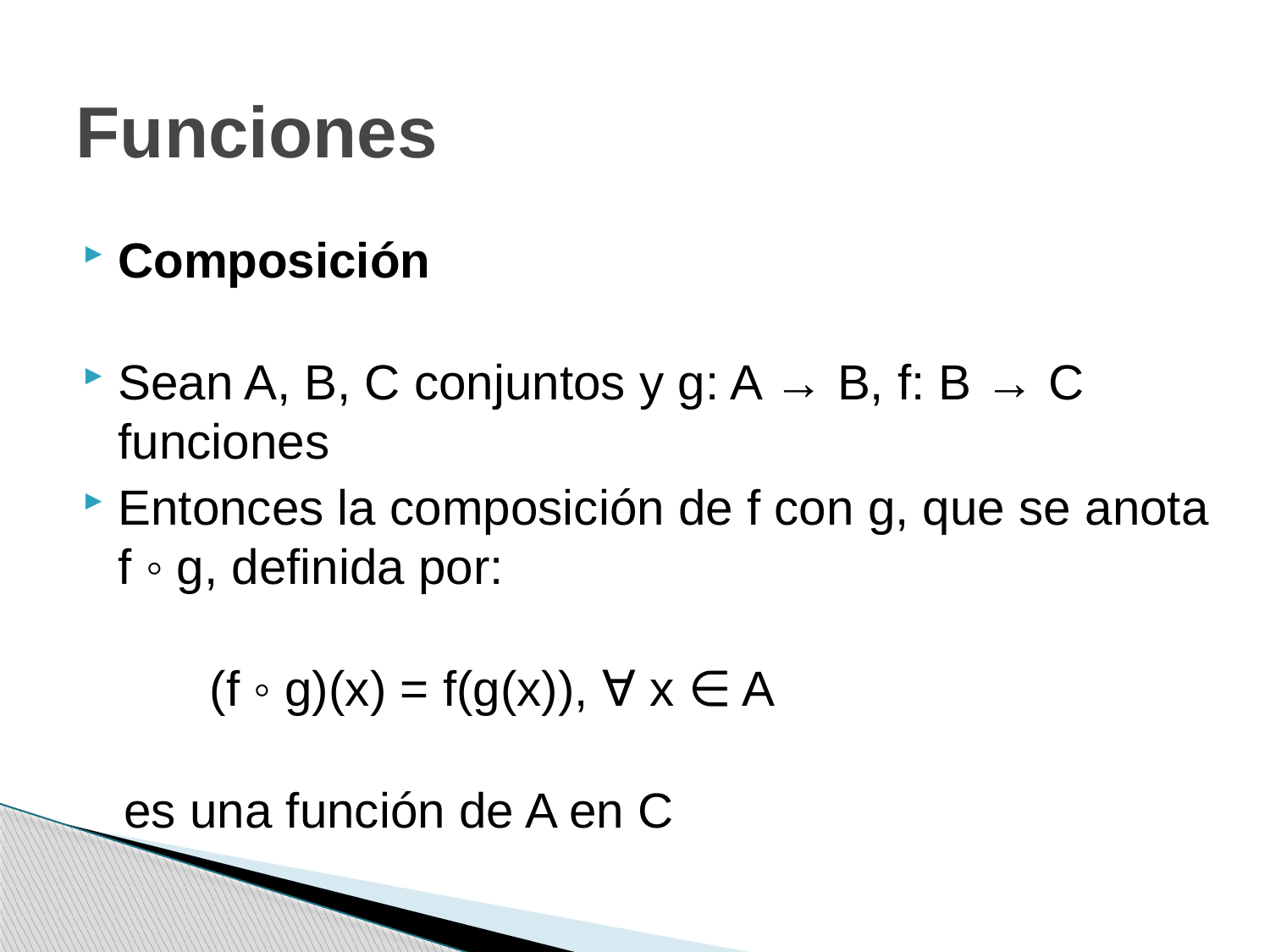

# Funciones
Composición

Sean A, B, C conjuntos y g: A → B, f: B → C funciones
Entonces la composición de f con g, que se anota f ◦ g, definida por:

	(f ◦ g)(x) = f(g(x)), ∀ x ∈ A

   es una función de A en C